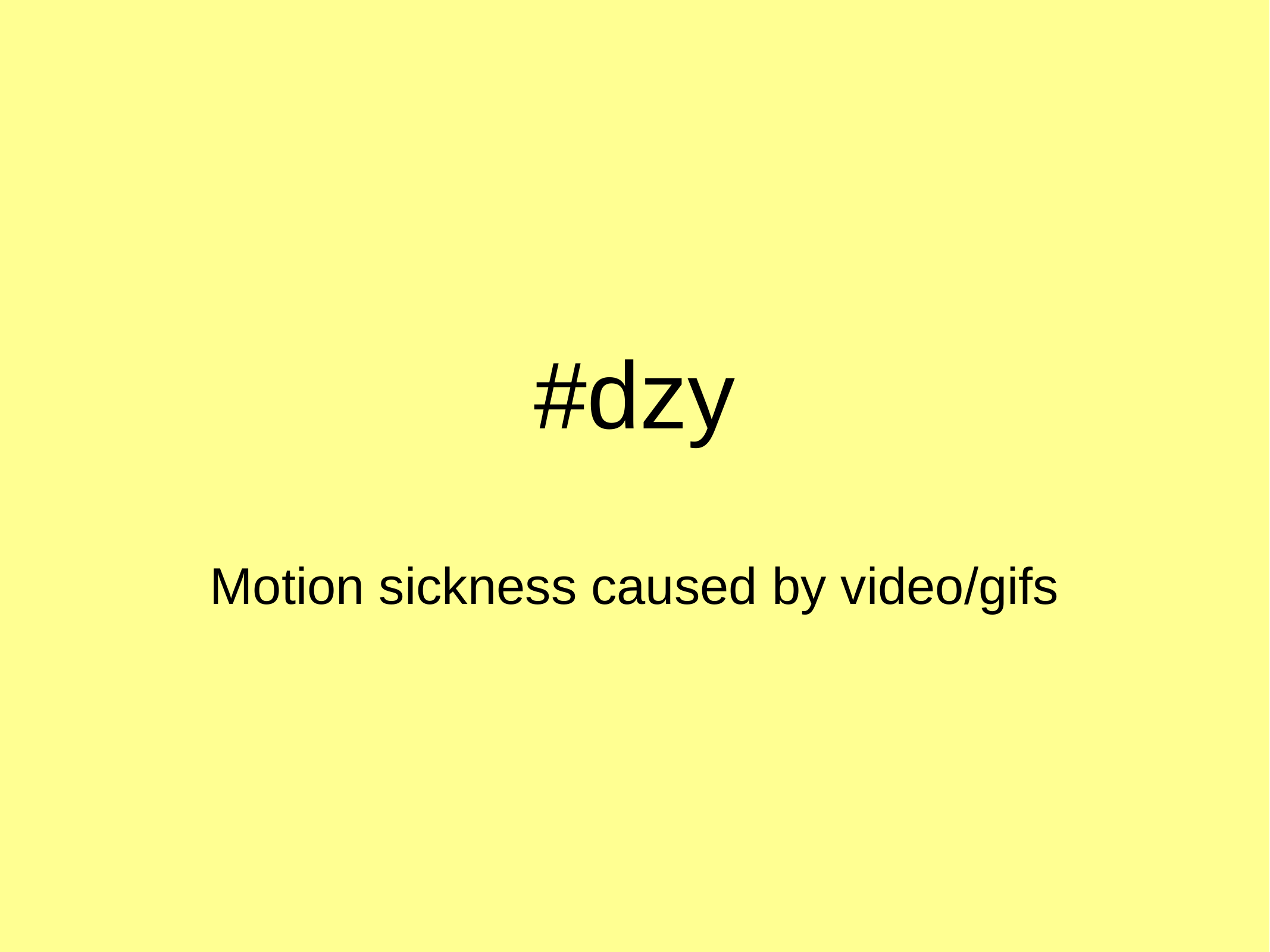

#dzy
# Motion sickness caused by video/gifs